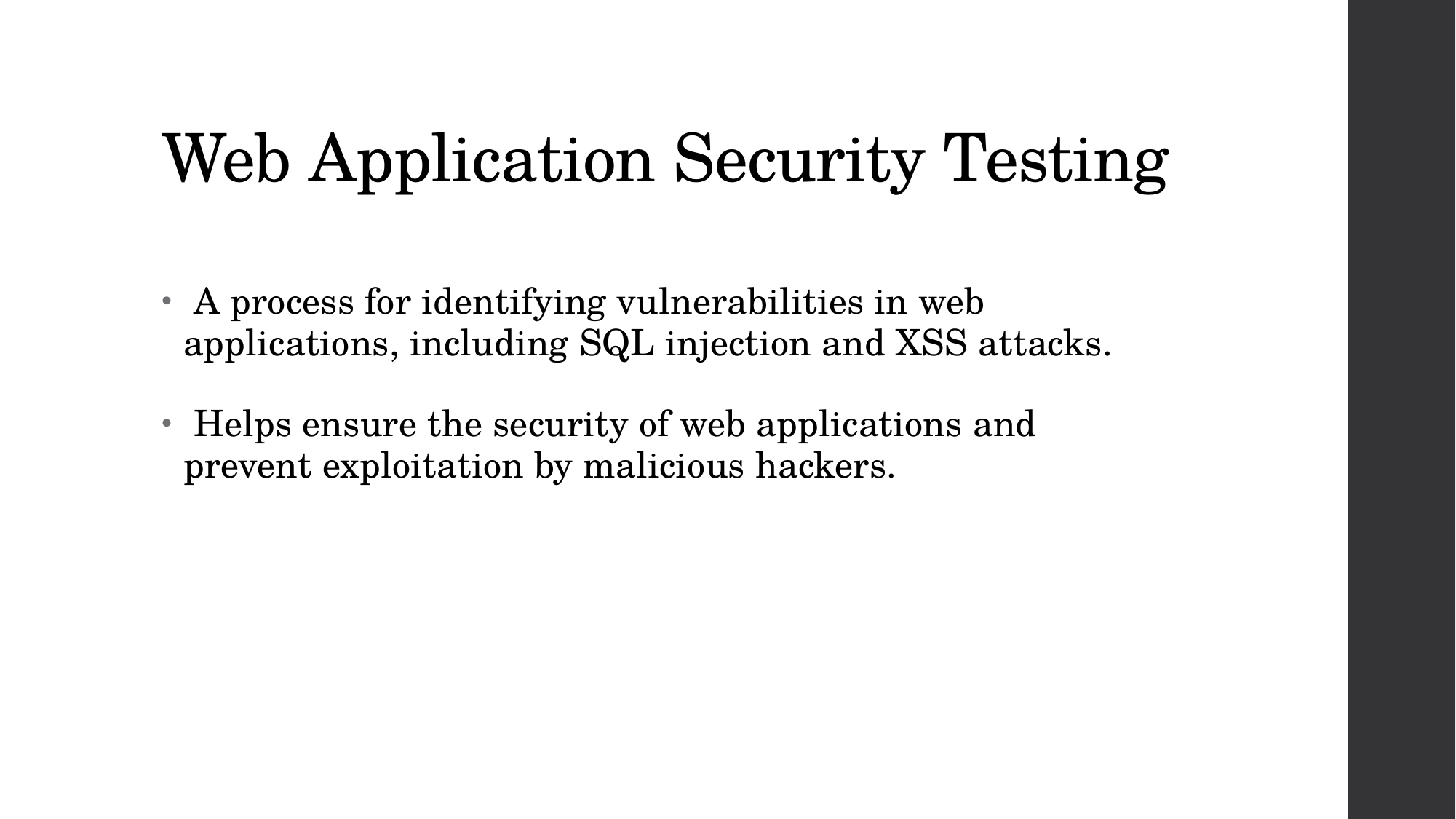

# Web Application Security Testing

 A process for identifying vulnerabilities in web applications, including SQL injection and XSS attacks.
 Helps ensure the security of web applications and prevent exploitation by malicious hackers.